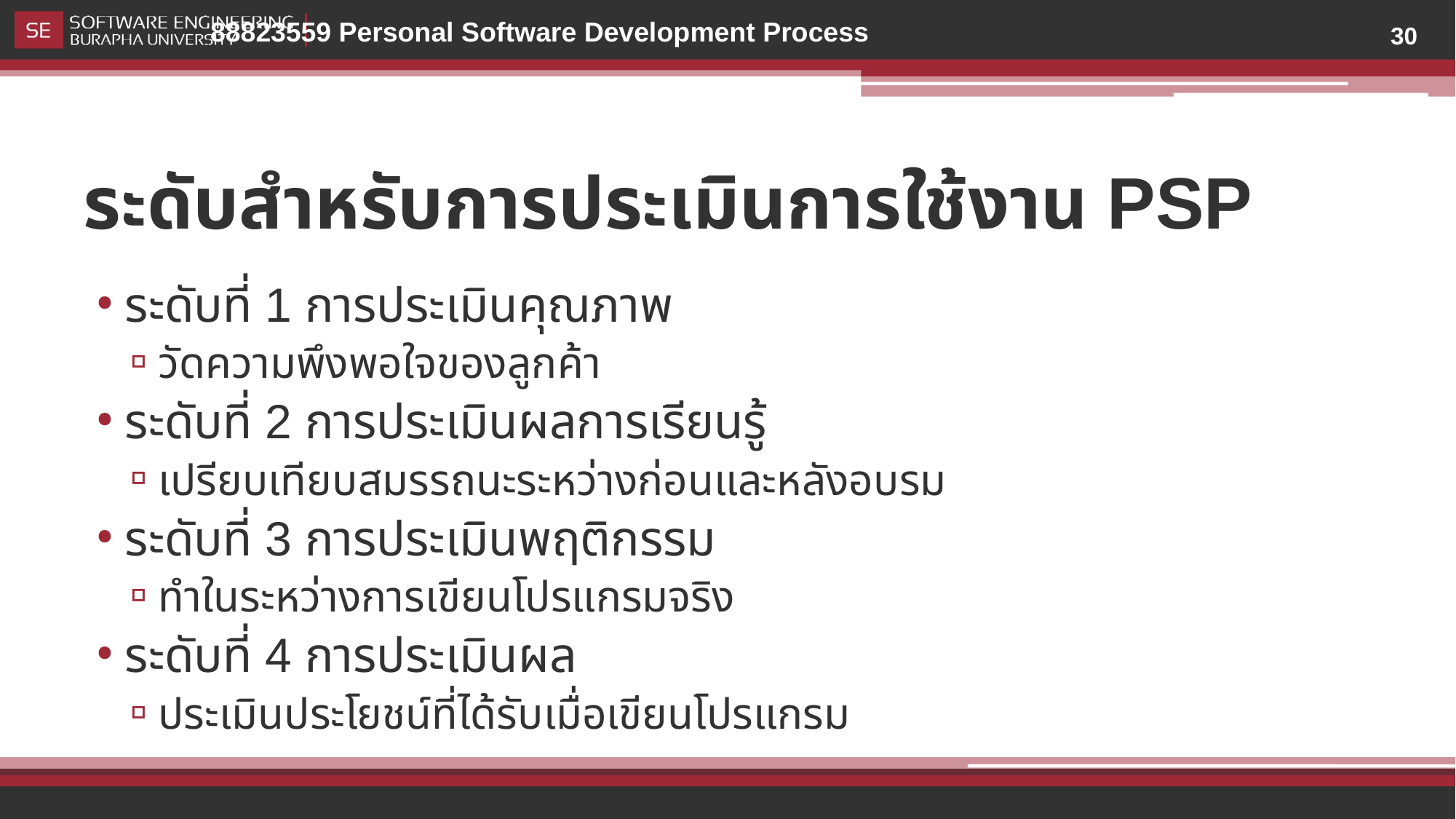

30
# ระดับสำหรับการประเมินการใช้งาน PSP
ระดับที่ 1 การประเมินคุณภาพ
วัดความพึงพอใจของลูกค้า
ระดับที่ 2 การประเมินผลการเรียนรู้
เปรียบเทียบสมรรถนะระหว่างก่อนและหลังอบรม
ระดับที่ 3 การประเมินพฤติกรรม
ทำในระหว่างการเขียนโปรแกรมจริง
ระดับที่ 4 การประเมินผล
ประเมินประโยชน์ที่ได้รับเมื่อเขียนโปรแกรม